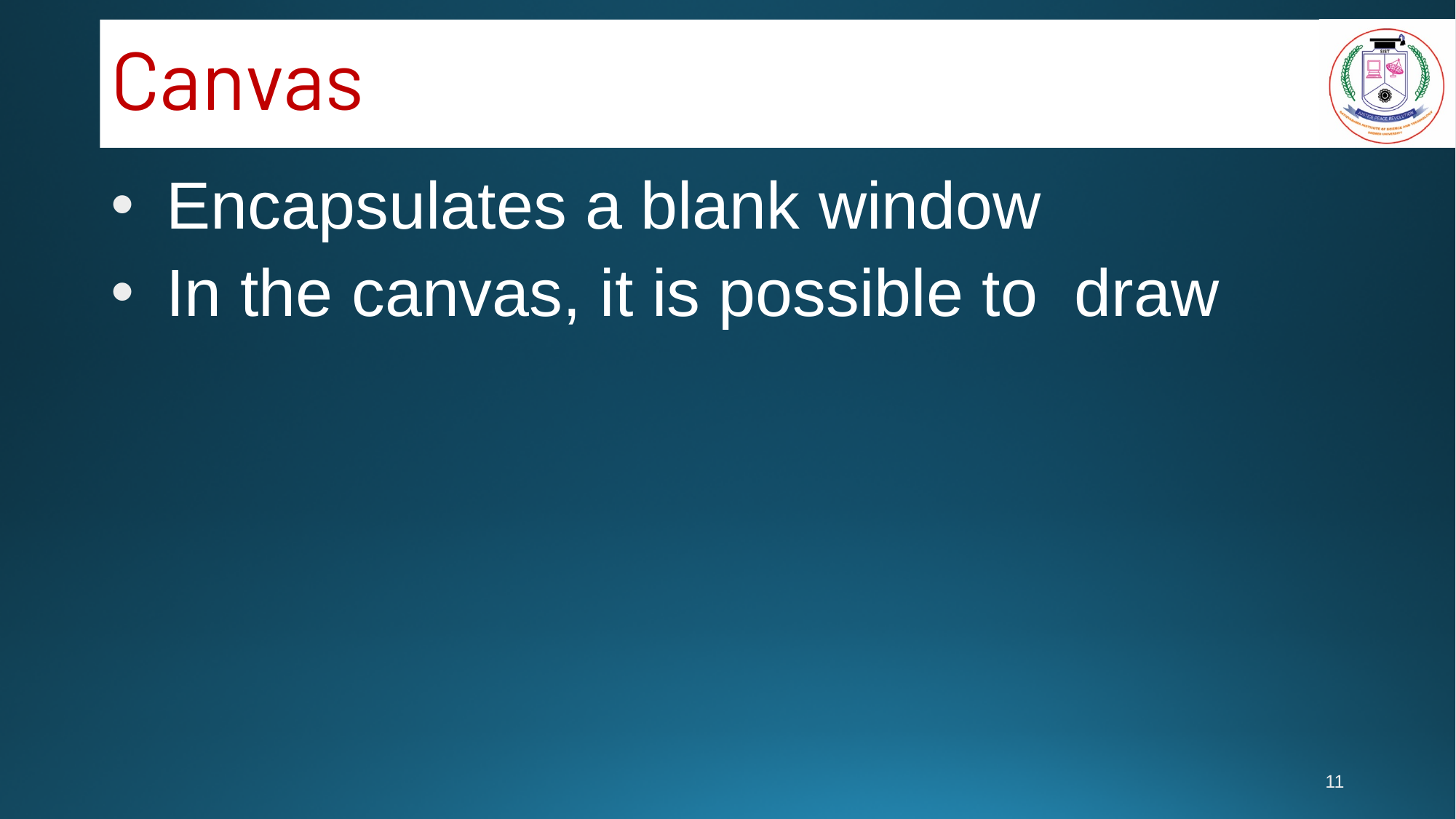

# Canvas
Encapsulates a blank window
In the canvas, it is possible to  draw

11